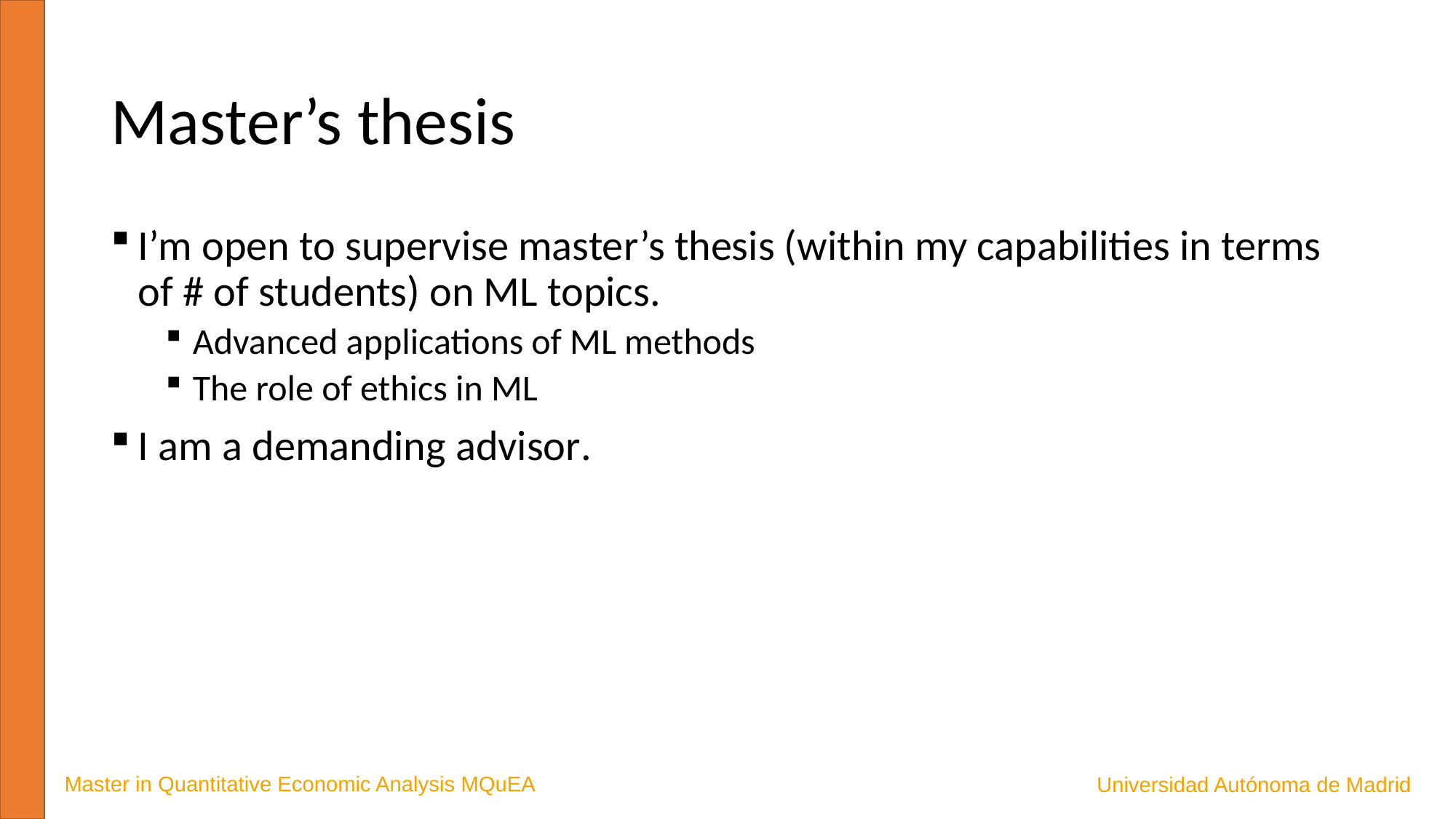

# Master’s thesis
I’m open to supervise master’s thesis (within my capabilities in terms of # of students) on ML topics.
Advanced applications of ML methods
The role of ethics in ML
I am a demanding advisor.
Master in Quantitative Economic Analysis MQuEA
Universidad Autónoma de Madrid